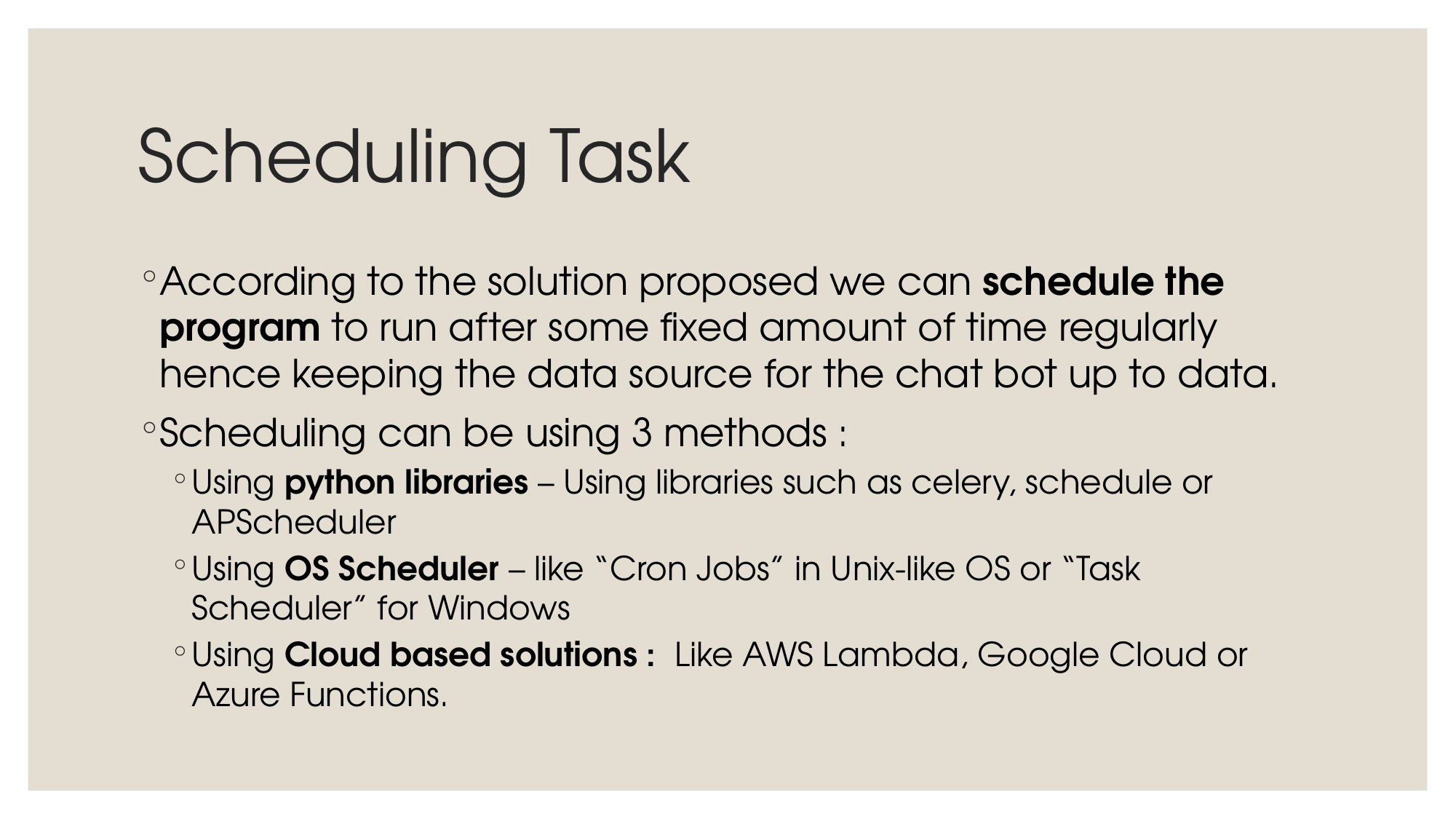

# Scheduling Task
According to the solution proposed we can schedule the program to run after some fixed amount of time regularly hence keeping the data source for the chat bot up to data.
Scheduling can be using 3 methods :
Using python libraries – Using libraries such as celery, schedule or APScheduler
Using OS Scheduler – like “Cron Jobs” in Unix-like OS or “Task Scheduler” for Windows
Using Cloud based solutions :  Like AWS Lambda, Google Cloud or Azure Functions.